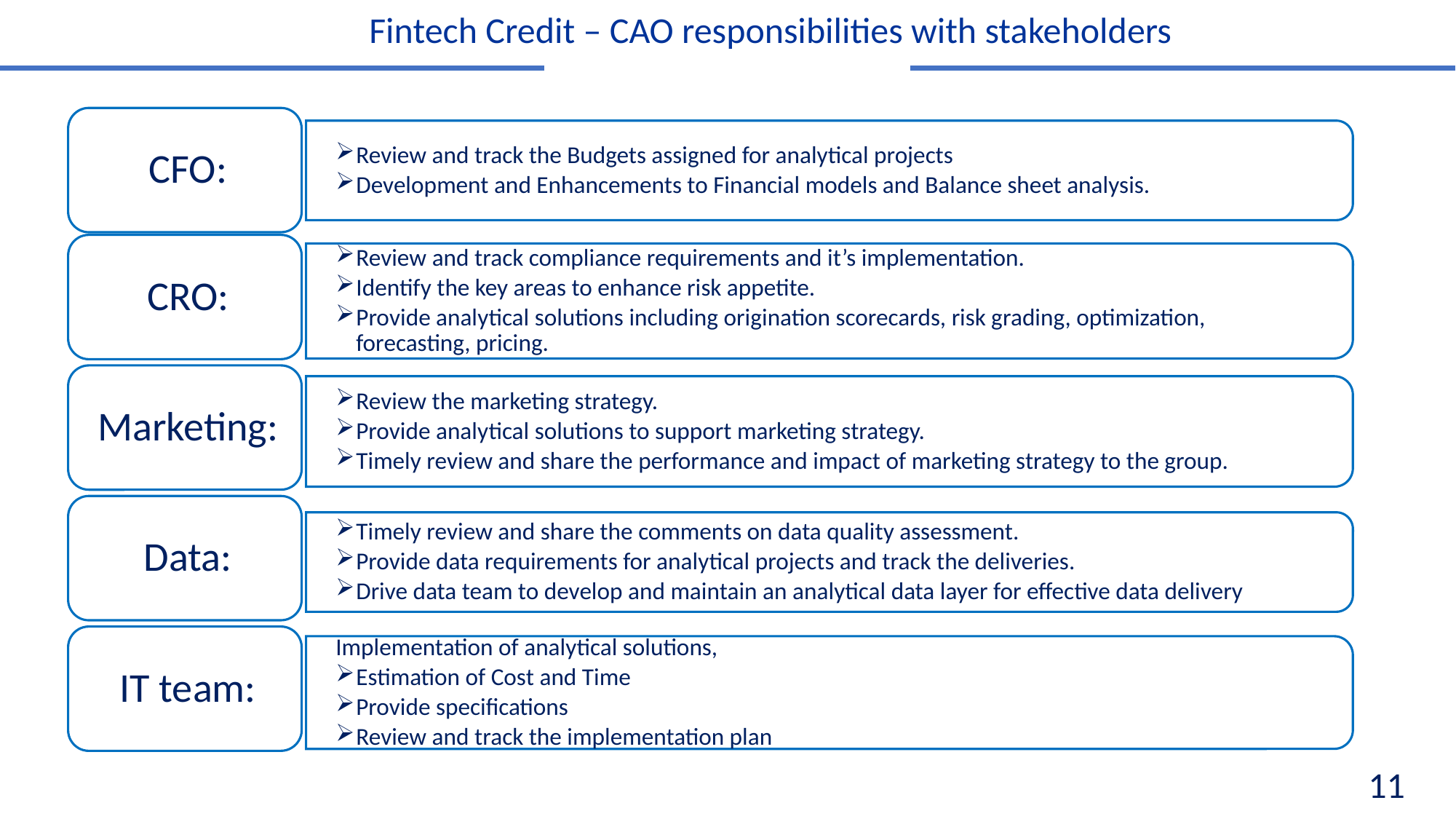

Fintech Credit – CAO responsibilities with stakeholders
Review and track the Budgets assigned for analytical projects
Development and Enhancements to Financial models and Balance sheet analysis.
CFO:
Review and track compliance requirements and it’s implementation.
Identify the key areas to enhance risk appetite.
Provide analytical solutions including origination scorecards, risk grading, optimization, forecasting, pricing.
CRO:
Review the marketing strategy.
Provide analytical solutions to support marketing strategy.
Timely review and share the performance and impact of marketing strategy to the group.
Marketing:
Timely review and share the comments on data quality assessment.
Provide data requirements for analytical projects and track the deliveries.
Drive data team to develop and maintain an analytical data layer for effective data delivery
Data:
Implementation of analytical solutions,
Estimation of Cost and Time
Provide specifications
Review and track the implementation plan
IT team:
11